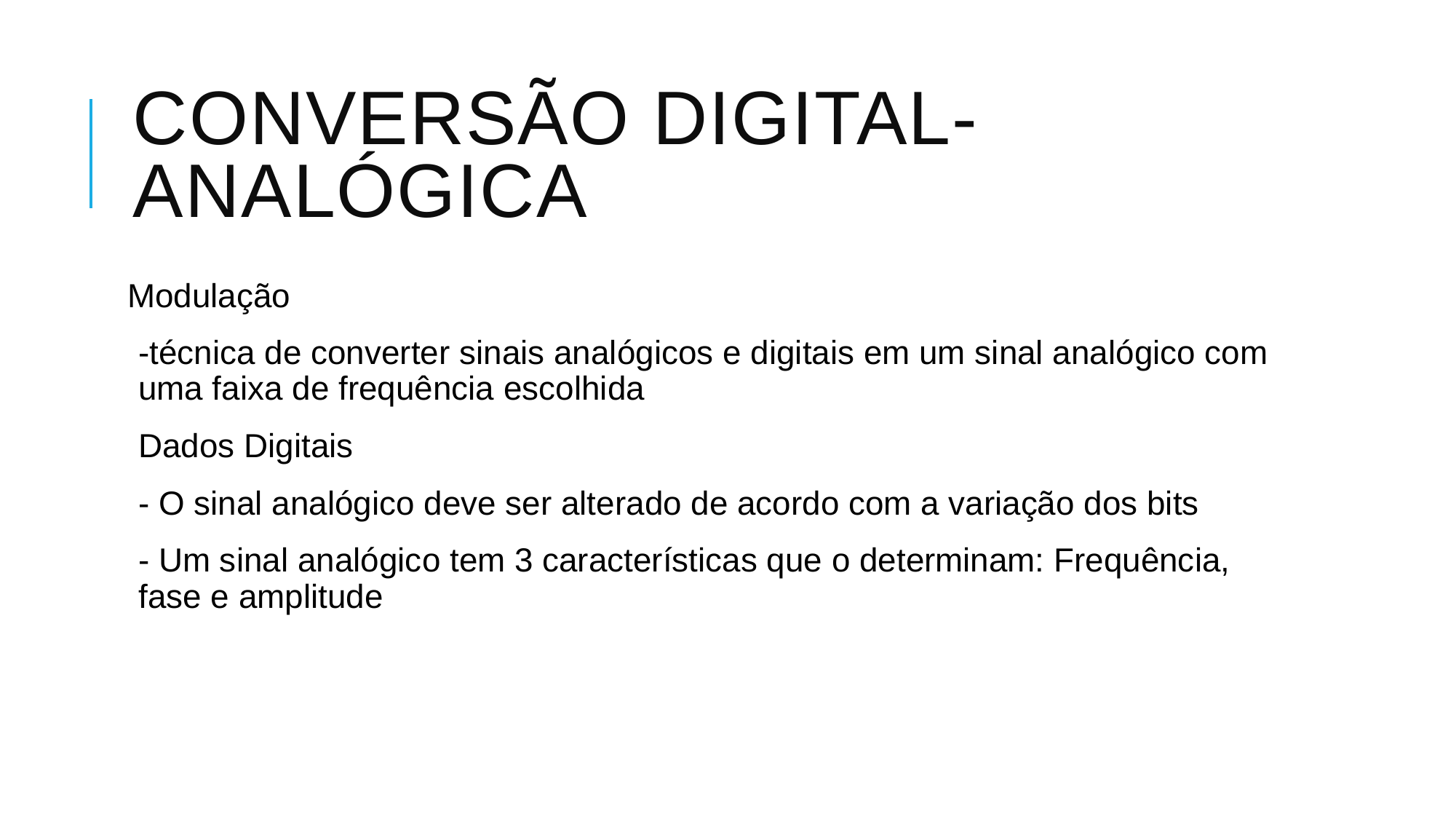

# Conversão digital-analógica
Modulação
-técnica de converter sinais analógicos e digitais em um sinal analógico com uma faixa de frequência escolhida
Dados Digitais
- O sinal analógico deve ser alterado de acordo com a variação dos bits
- Um sinal analógico tem 3 características que o determinam: Frequência, fase e amplitude